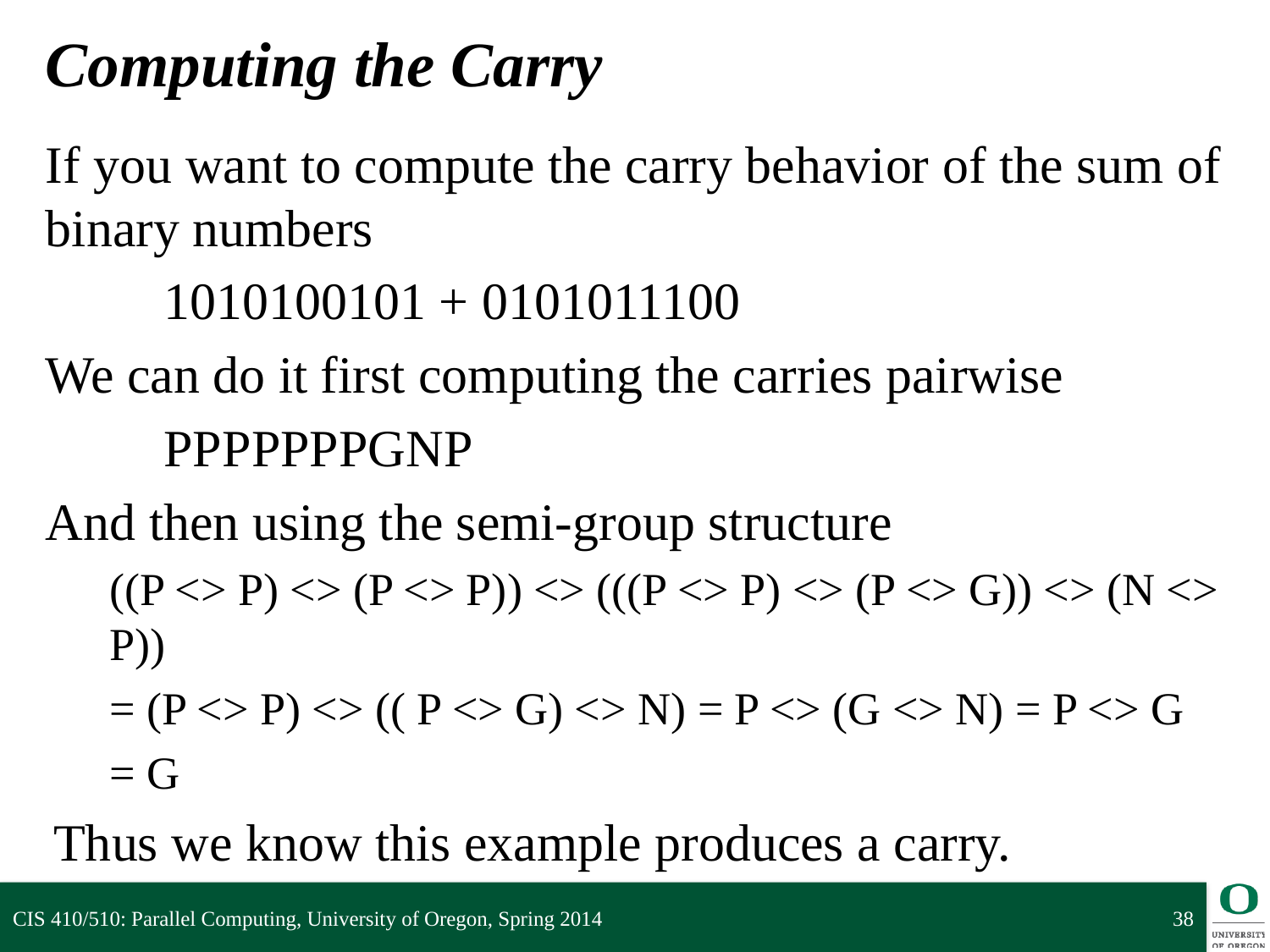

# Computing the Carry
If you want to compute the carry behavior of the sum of binary numbers
	1010100101 + 0101011100
We can do it first computing the carries pairwise
	PPPPPPPGNP
And then using the semi-group structure
((P <> P) <> (P <> P)) <> (((P <> P) <> (P <> G)) <> (N <> P))
= (P <> P) <> (( P <> G) <> N) = P <> (G <> N) = P <> G
= G
Thus we know this example produces a carry.

CIS 410/510: Parallel Computing, University of Oregon, Spring 2014
38